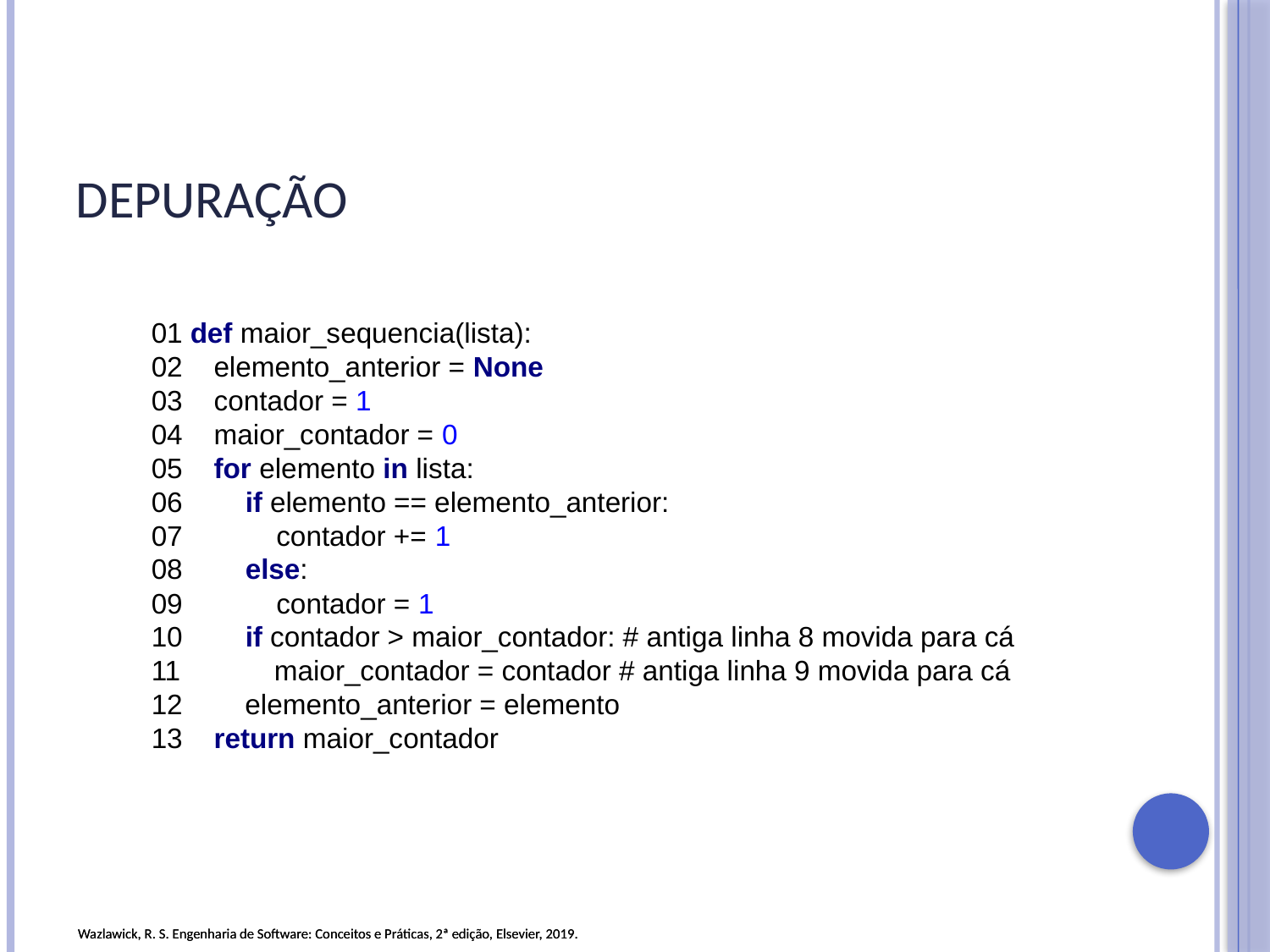

# Depuração
01 def maior_sequencia(lista):
02    elemento_anterior = None
03    contador = 1
04    maior_contador = 0
05    for elemento in lista:
06        if elemento == elemento_anterior:
07            contador += 1
08        else:
09            contador = 1
10        if contador > maior_contador: # antiga linha 8 movida para cá
11            maior_contador = contador # antiga linha 9 movida para cá
12        elemento_anterior = elemento
13    return maior_contador